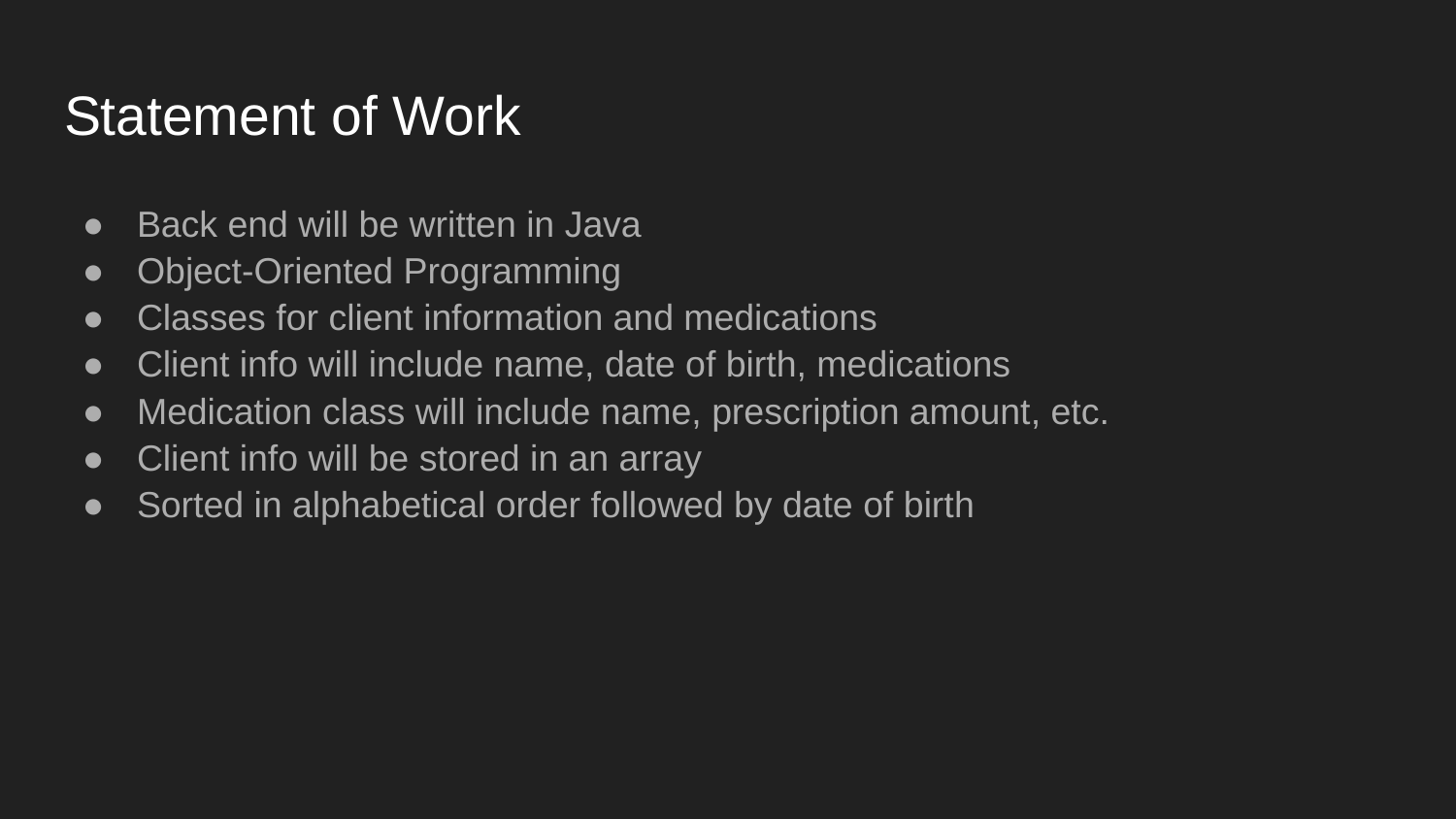

# Statement of Work
Back end will be written in Java
Object-Oriented Programming
Classes for client information and medications
Client info will include name, date of birth, medications
Medication class will include name, prescription amount, etc.
Client info will be stored in an array
Sorted in alphabetical order followed by date of birth